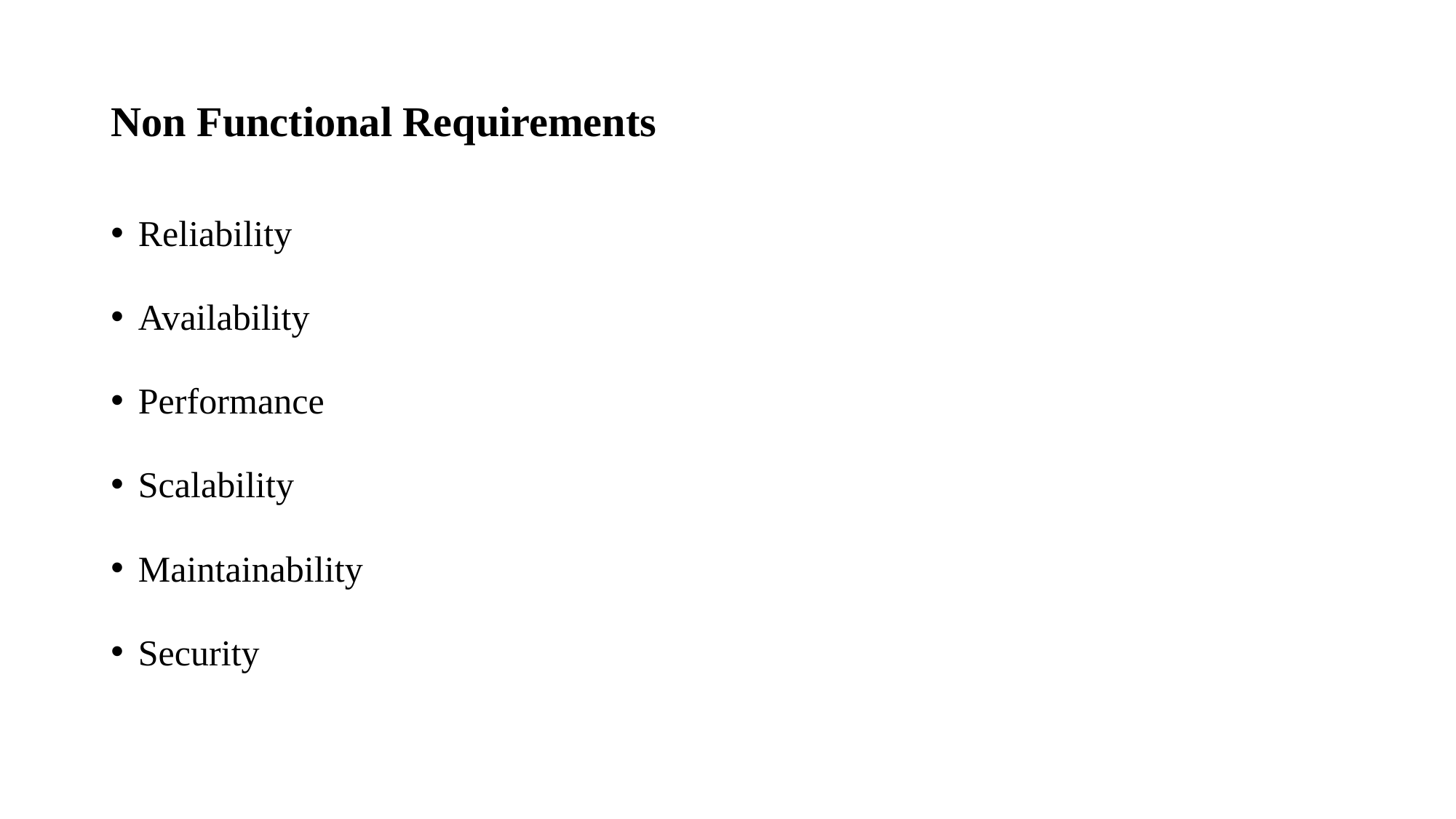

# Non Functional Requirements
Reliability
Availability
Performance
Scalability
Maintainability
Security